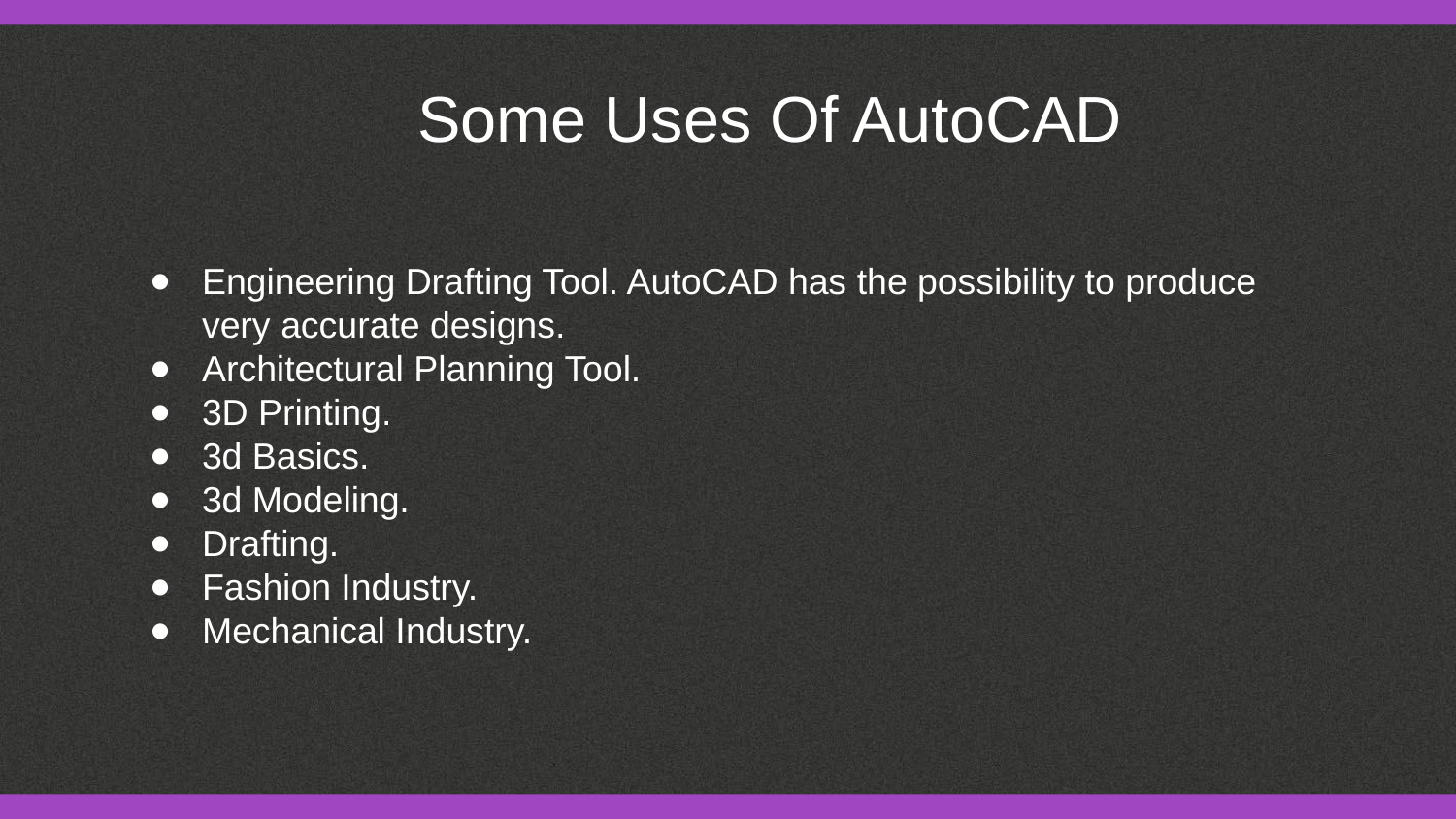

# Some Uses Of AutoCAD
Engineering Drafting Tool. AutoCAD has the possibility to produce very accurate designs.
Architectural Planning Tool.
3D Printing.
3d Basics.
3d Modeling.
Drafting.
Fashion Industry.
Mechanical Industry.